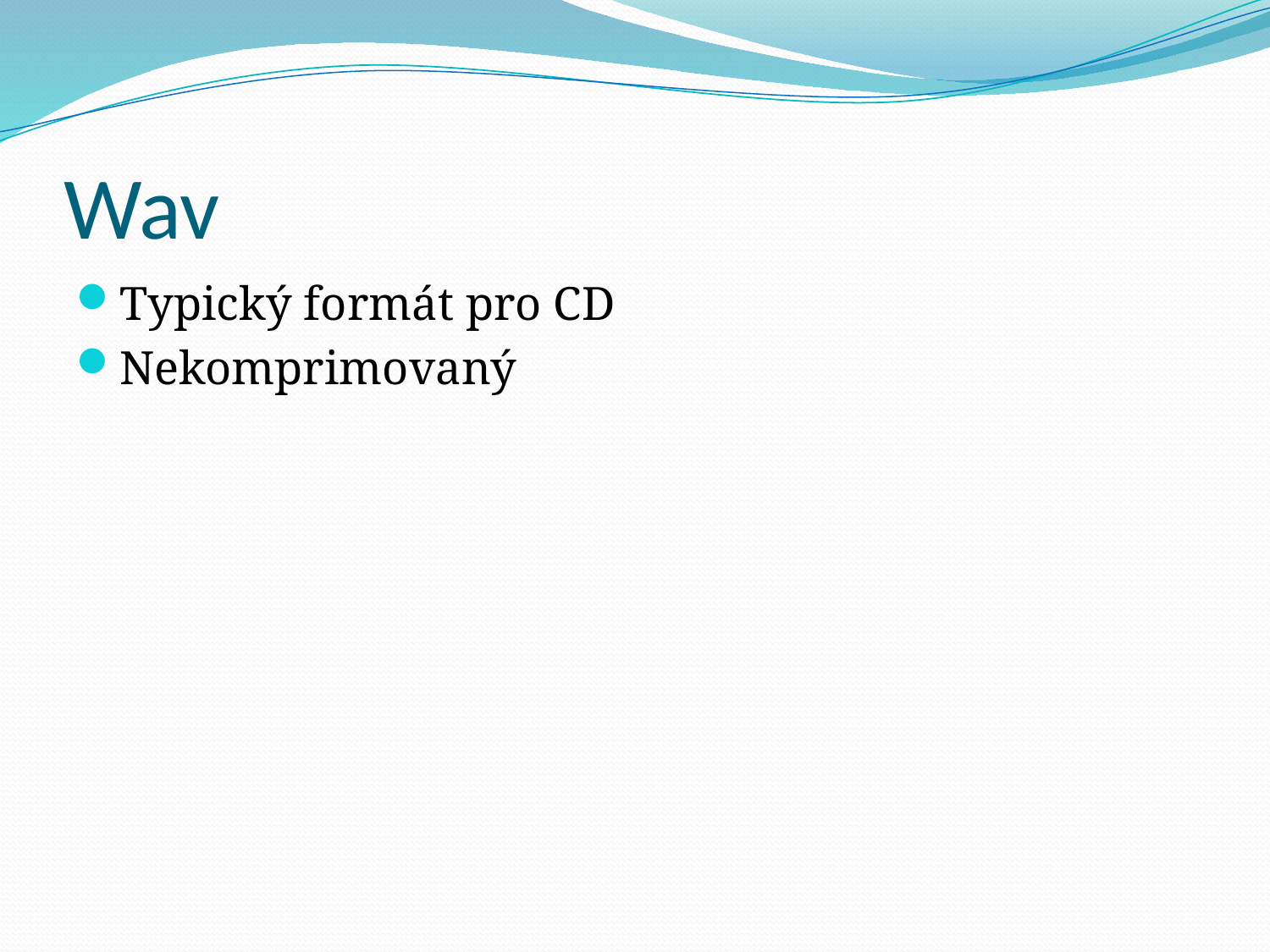

# Wav
Typický formát pro CD
Nekomprimovaný